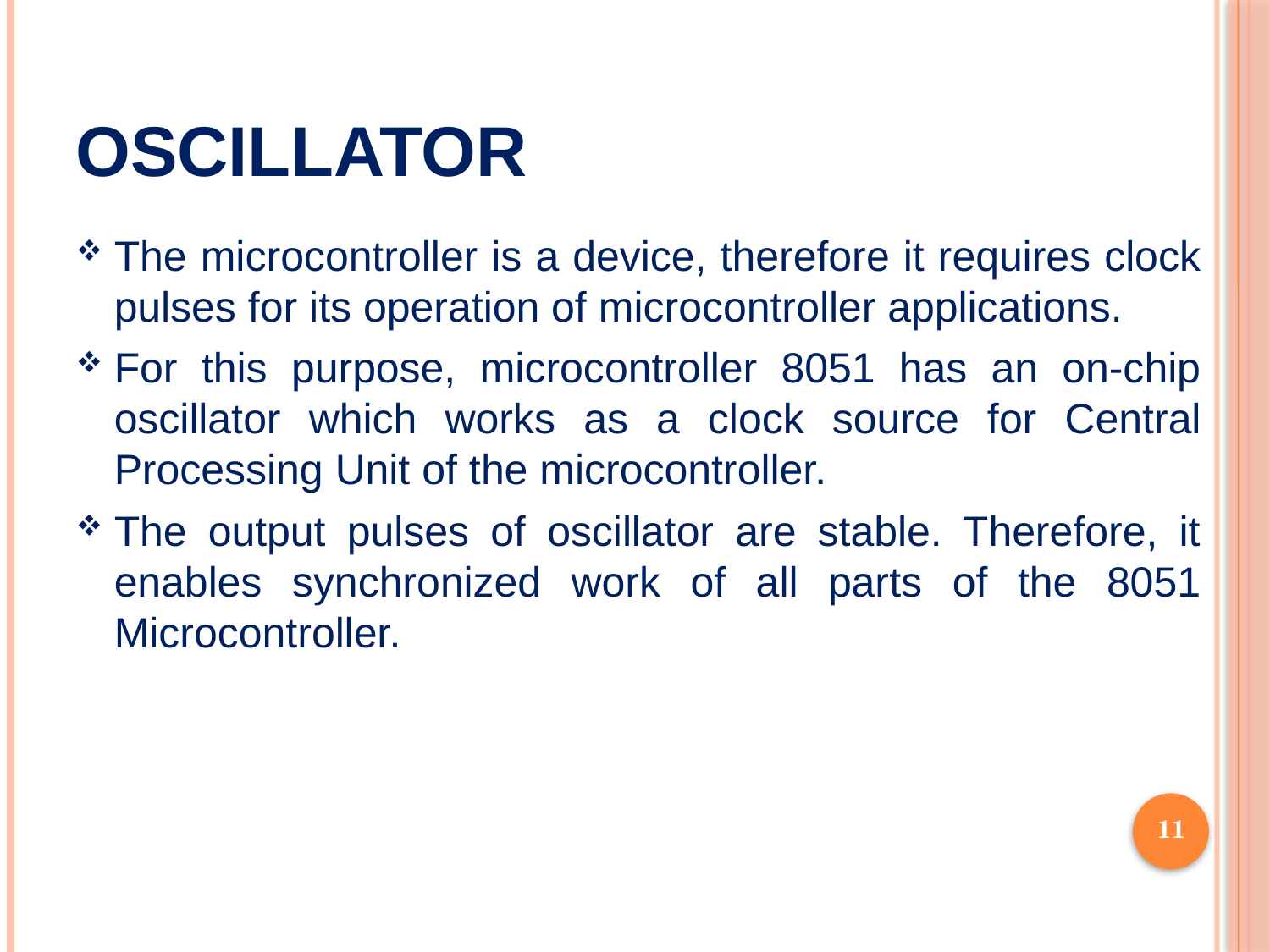

# Oscillator
The microcontroller is a device, therefore it requires clock pulses for its operation of microcontroller applications.
For this purpose, microcontroller 8051 has an on-chip oscillator which works as a clock source for Central Processing Unit of the microcontroller.
The output pulses of oscillator are stable. Therefore, it enables synchronized work of all parts of the 8051 Microcontroller.
11